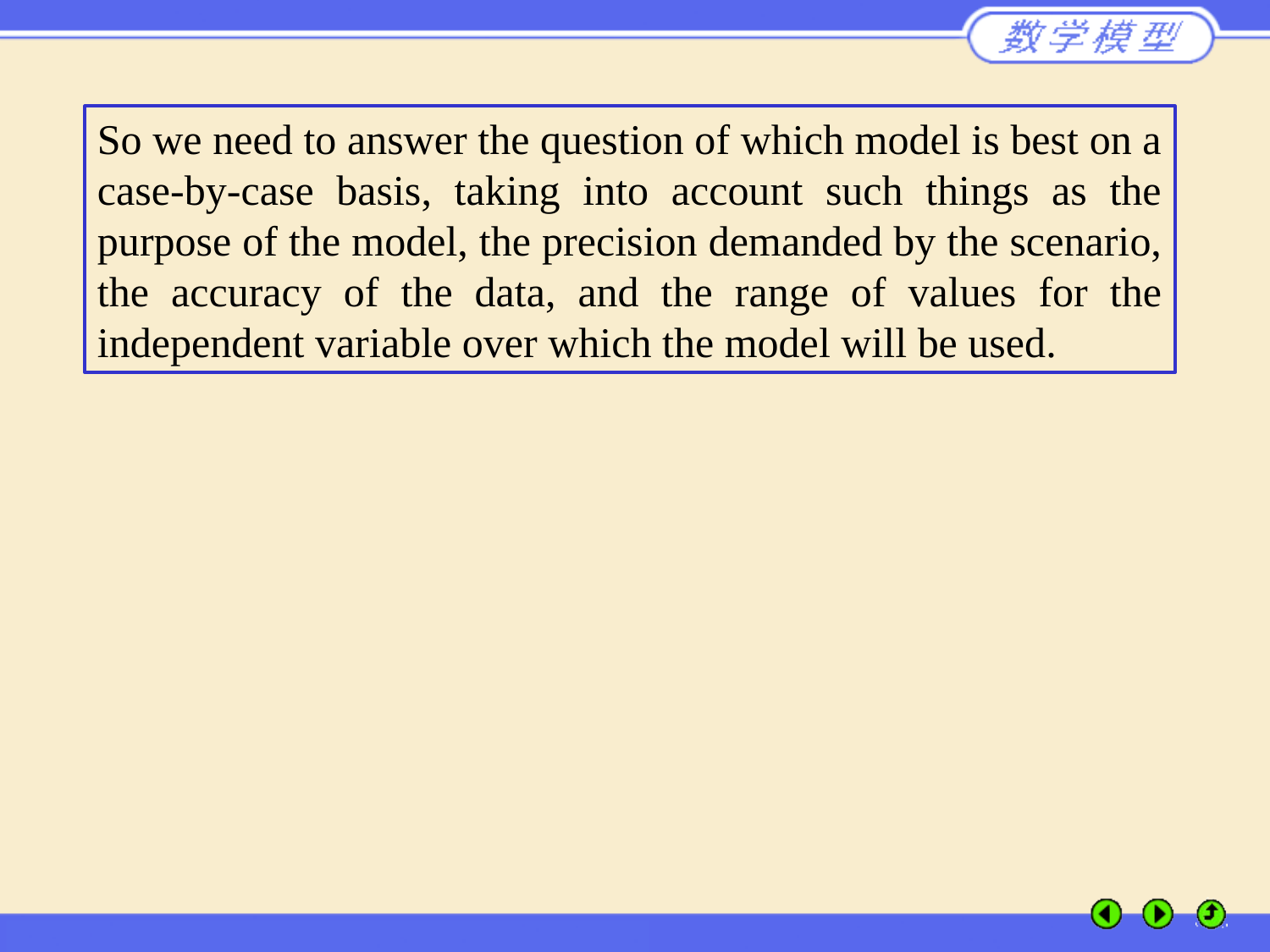

So we need to answer the question of which model is best on a case-by-case basis, taking into account such things as the purpose of the model, the precision demanded by the scenario, the accuracy of the data, and the range of values for the independent variable over which the model will be used.